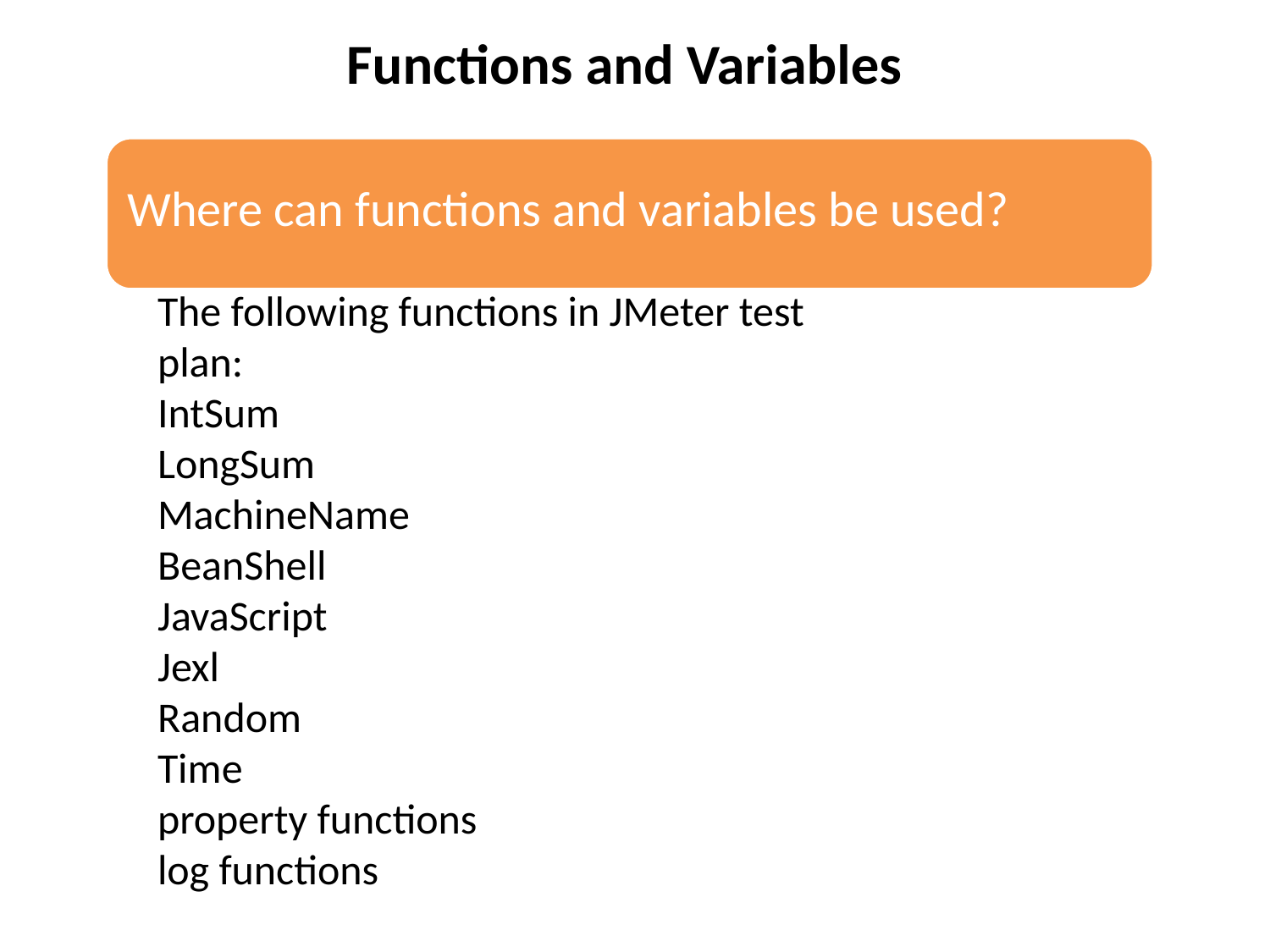

Functions and Variables

Where can functions and variables be used?
The following functions in JMeter test plan:
IntSum
LongSum
MachineName
BeanShell
JavaScript
Jexl
Random
Time
property functions
log functions